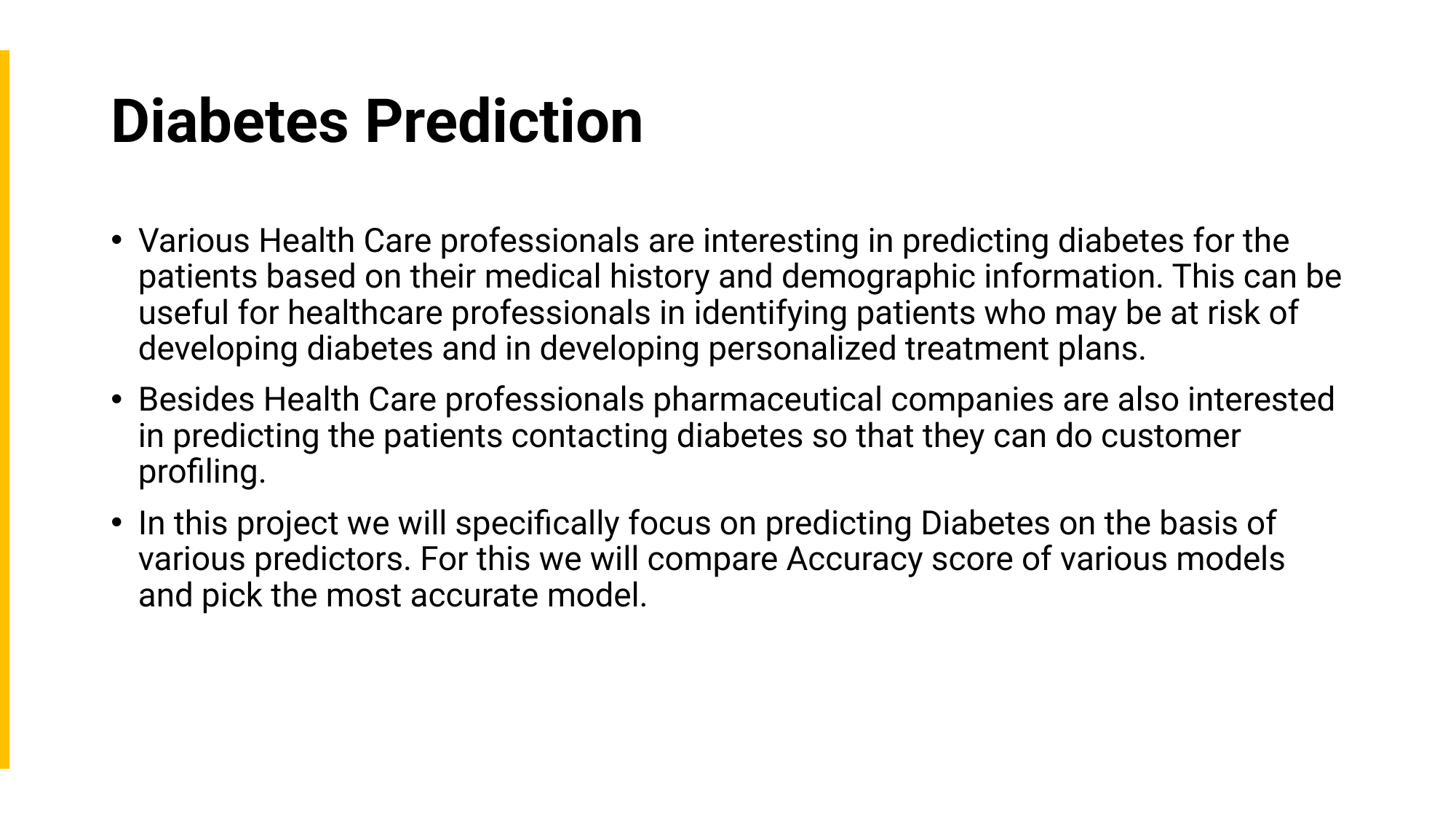

# Diabetes Prediction

Various Health Care professionals are interesting in predicting diabetes for the patients based on their medical history and demographic information. This can be useful for healthcare professionals in identifying patients who may be at risk of developing diabetes and in developing personalized treatment plans.
Besides Health Care professionals pharmaceutical companies are also interested in predicting the patients contacting diabetes so that they can do customer profiling.
In this project we will specifically focus on predicting Diabetes on the basis of various predictors. For this we will compare Accuracy score of various models and pick the most accurate model.